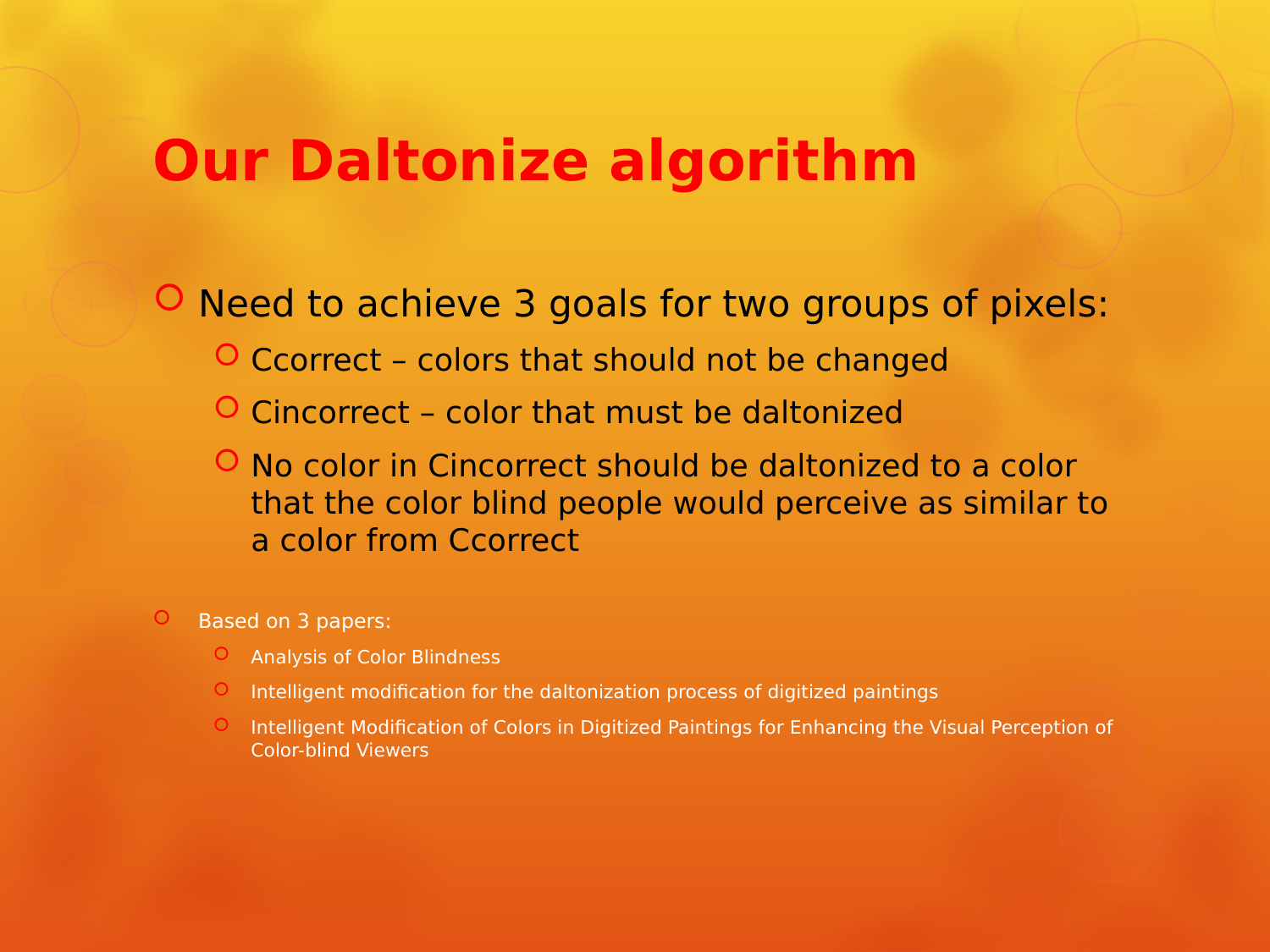

# Our Daltonize algorithm
Need to achieve 3 goals for two groups of pixels:
Ccorrect – colors that should not be changed
Cincorrect – color that must be daltonized
No color in Cincorrect should be daltonized to a color that the color blind people would perceive as similar to a color from Ccorrect

Based on 3 papers:
Analysis of Color Blindness
Intelligent modification for the daltonization process of digitized paintings
Intelligent Modification of Colors in Digitized Paintings for Enhancing the Visual Perception of Color-blind Viewers